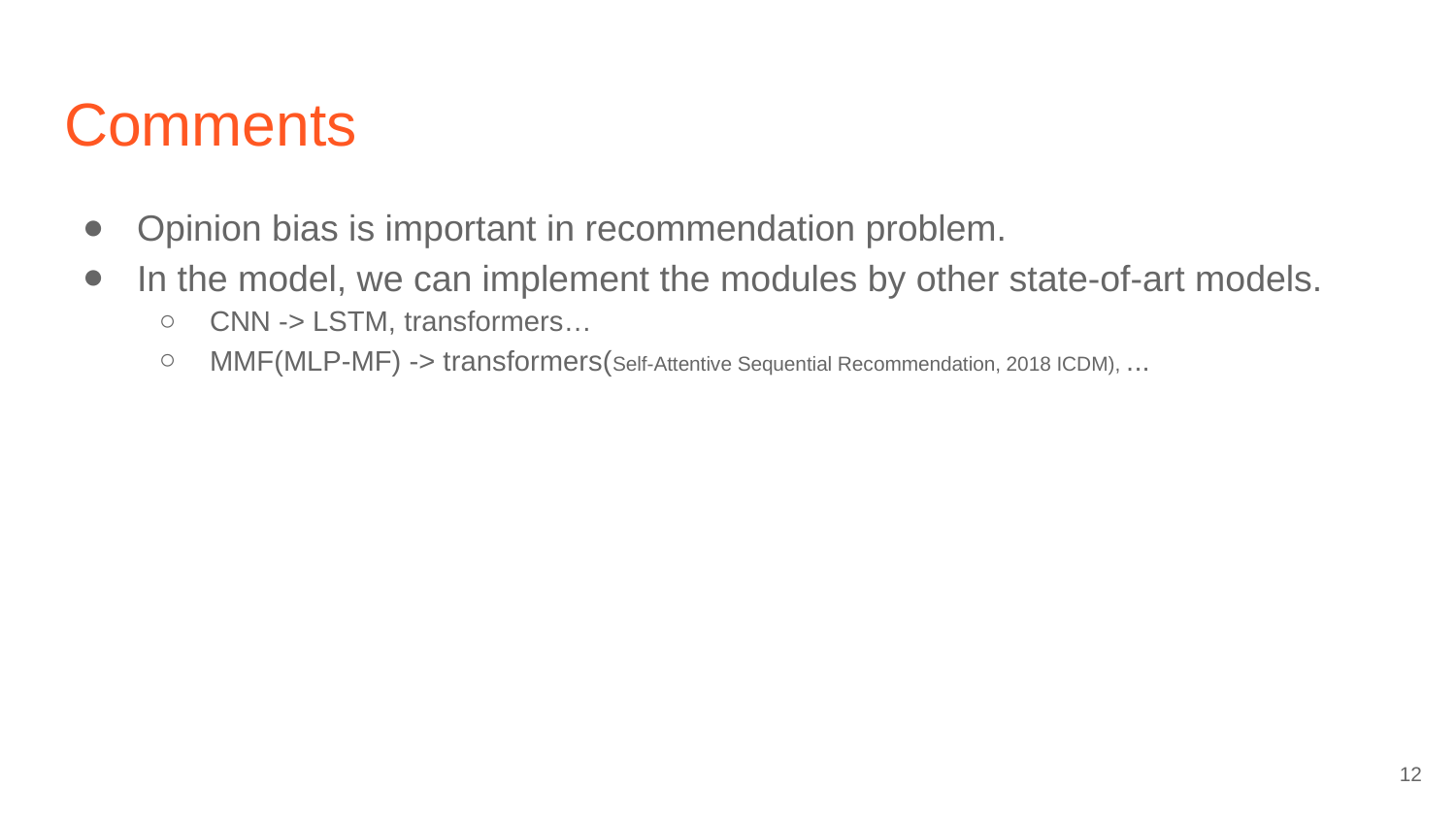

# Comments
Opinion bias is important in recommendation problem.
In the model, we can implement the modules by other state-of-art models.
CNN -> LSTM, transformers…
MMF(MLP-MF) -> transformers(Self-Attentive Sequential Recommendation, 2018 ICDM), ...
12